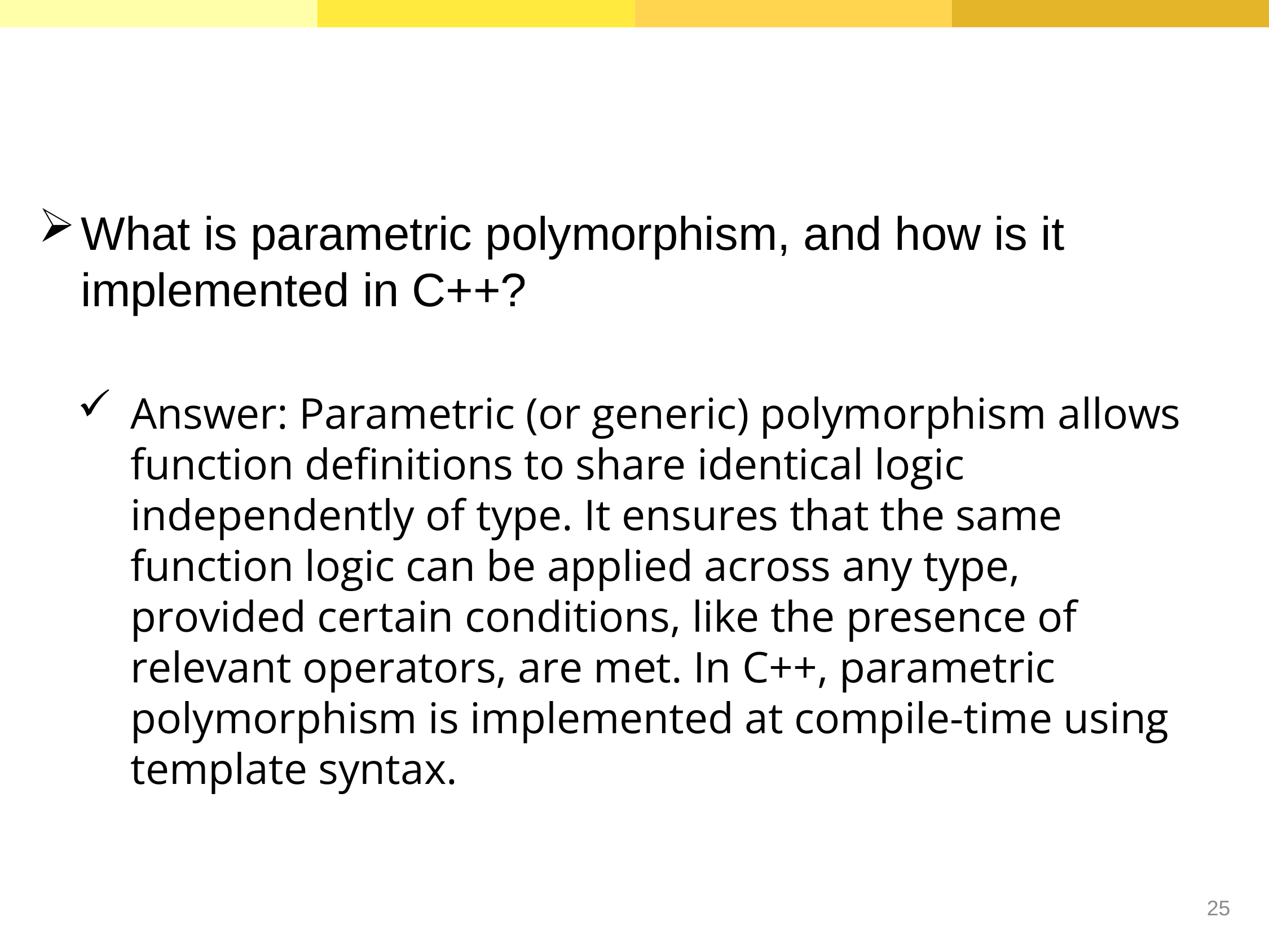

What is parametric polymorphism, and how is it implemented in C++?
Answer: Parametric (or generic) polymorphism allows function definitions to share identical logic independently of type. It ensures that the same function logic can be applied across any type, provided certain conditions, like the presence of relevant operators, are met. In C++, parametric polymorphism is implemented at compile-time using template syntax.
25